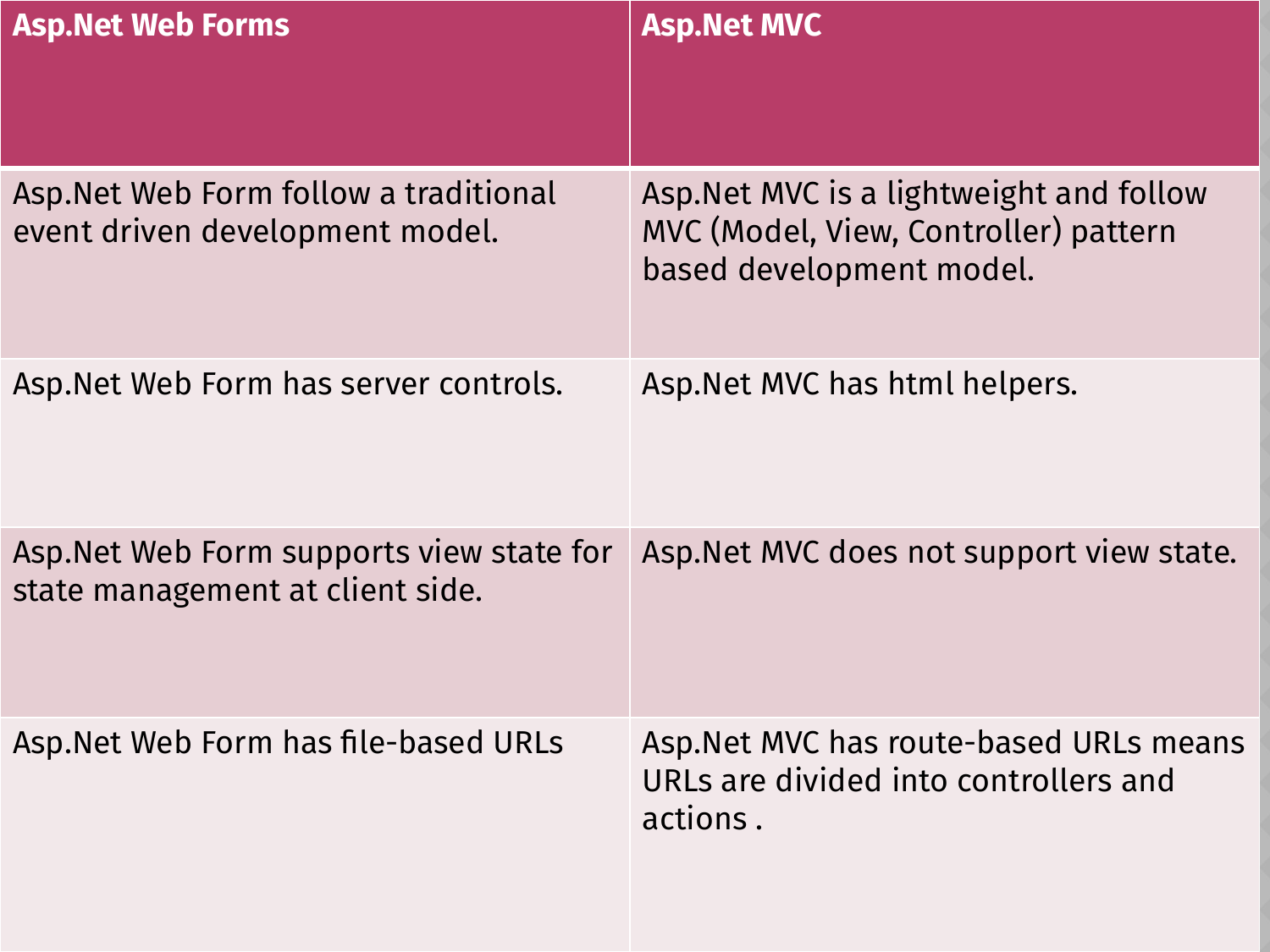

| Asp.Net Web Forms | Asp.Net MVC |
| --- | --- |
| Asp.Net Web Form follow a traditional event driven development model. | Asp.Net MVC is a lightweight and follow MVC (Model, View, Controller) pattern based development model. |
| Asp.Net Web Form has server controls. | Asp.Net MVC has html helpers. |
| Asp.Net Web Form supports view state for state management at client side. | Asp.Net MVC does not support view state. |
| Asp.Net Web Form has file-based URLs | Asp.Net MVC has route-based URLs means URLs are divided into controllers and actions . |
#